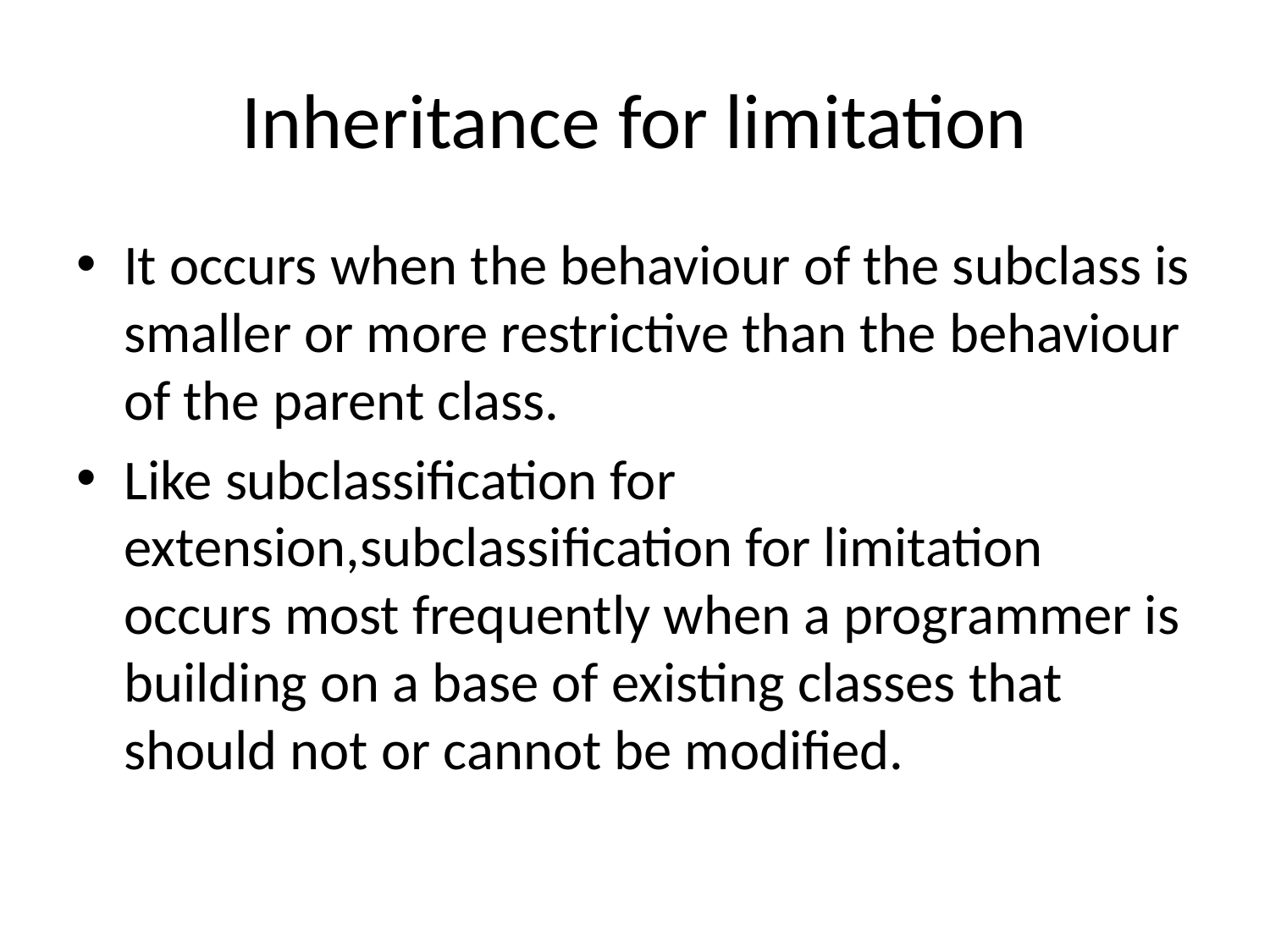

# Inheritance for limitation
It occurs when the behaviour of the subclass is smaller or more restrictive than the behaviour of the parent class.
Like subclassification for extension,subclassification for limitation occurs most frequently when a programmer is building on a base of existing classes that should not or cannot be modified.